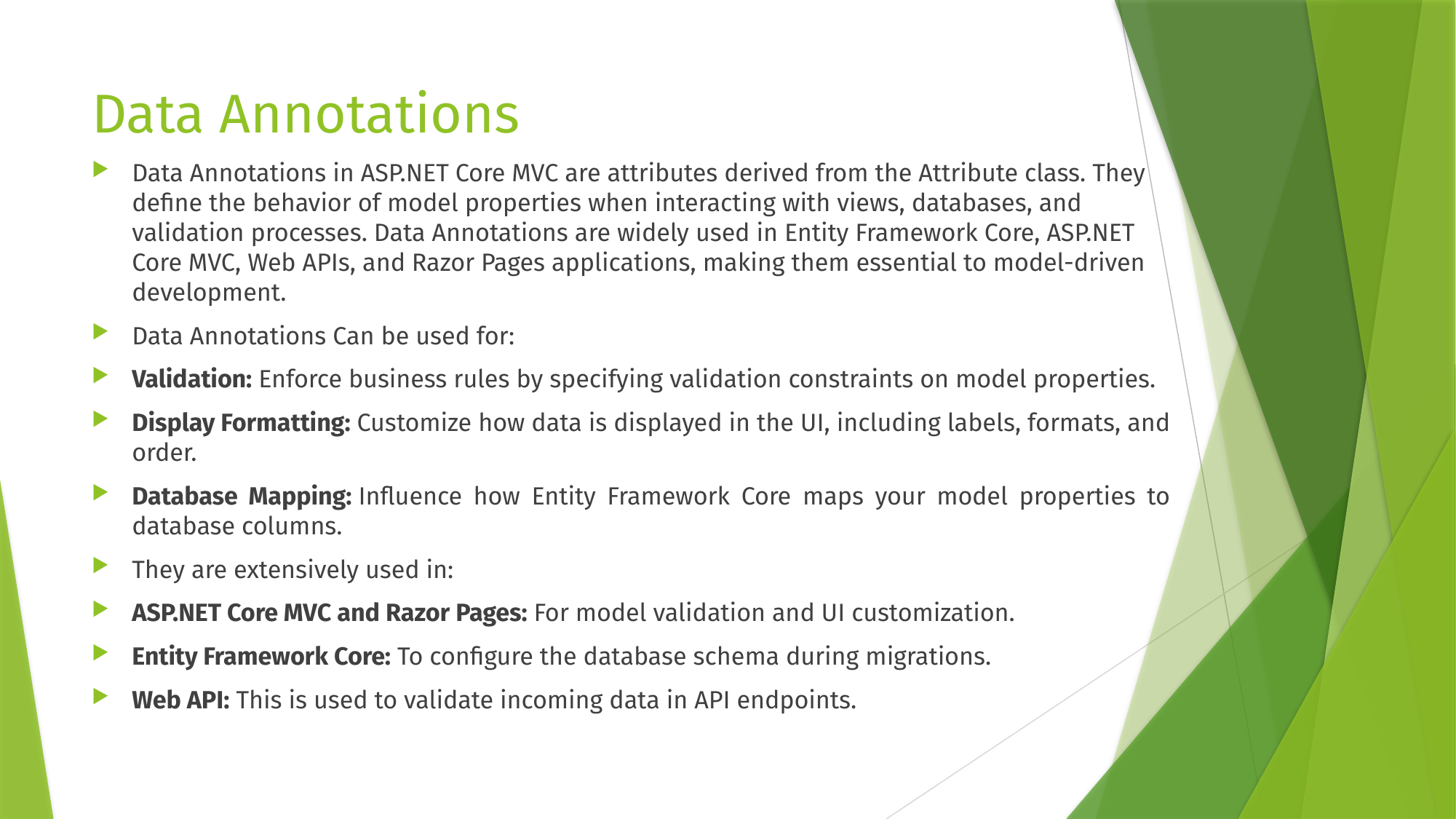

# Data Annotations
Data Annotations in ASP.NET Core MVC are attributes derived from the Attribute class. They define the behavior of model properties when interacting with views, databases, and validation processes. Data Annotations are widely used in Entity Framework Core, ASP.NET Core MVC, Web APIs, and Razor Pages applications, making them essential to model-driven development.
Data Annotations Can be used for:
Validation: Enforce business rules by specifying validation constraints on model properties.
Display Formatting: Customize how data is displayed in the UI, including labels, formats, and order.
Database Mapping: Influence how Entity Framework Core maps your model properties to database columns.
They are extensively used in:
ASP.NET Core MVC and Razor Pages: For model validation and UI customization.
Entity Framework Core: To configure the database schema during migrations.
Web API: This is used to validate incoming data in API endpoints.